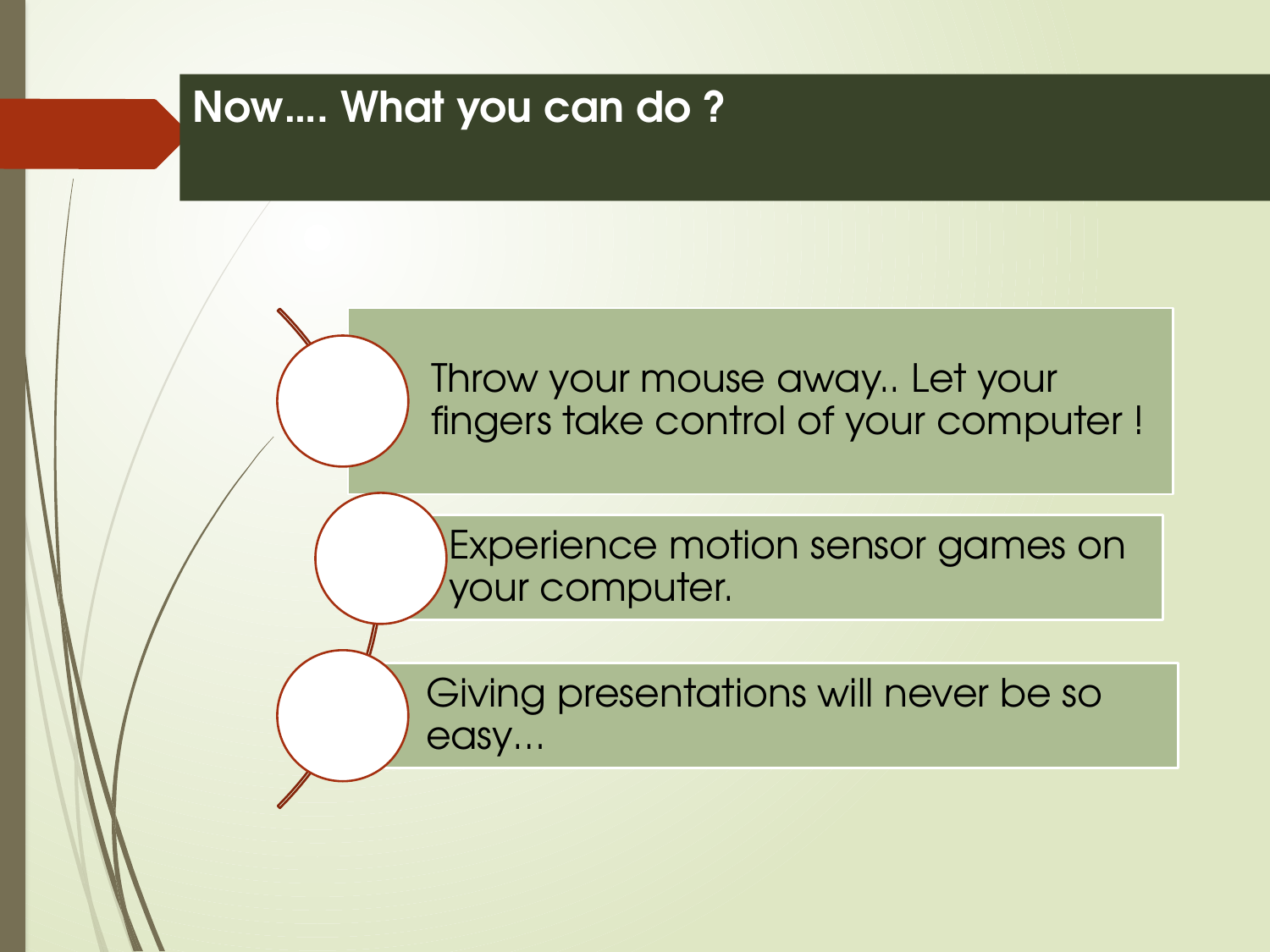

# Now…. What you can do ?
Throw your mouse away.. Let your fingers take control of your computer !
Experience motion sensor games on your computer.
Giving presentations will never be so easy…